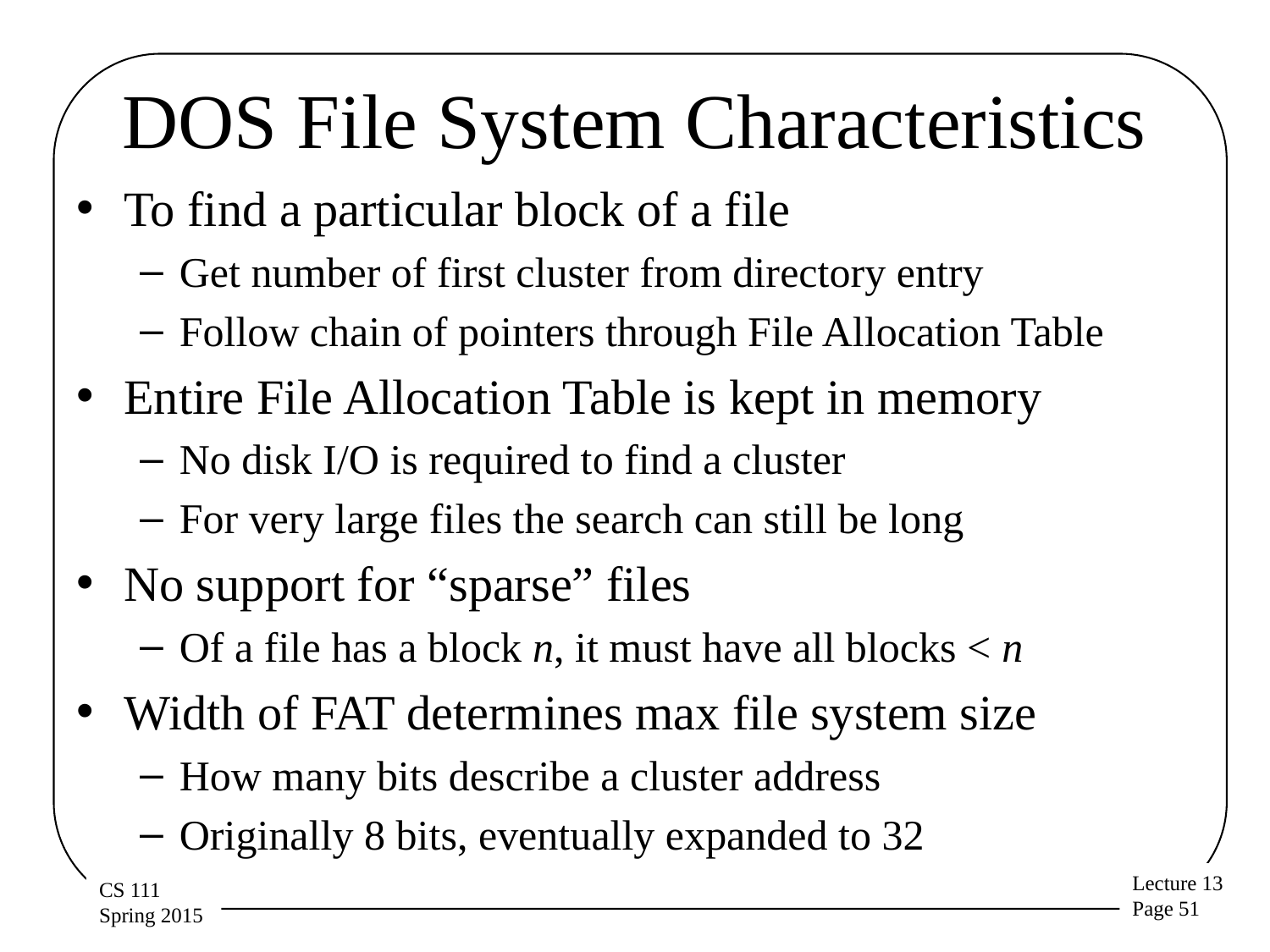

# DOS File System Characteristics
To find a particular block of a file
Get number of first cluster from directory entry
Follow chain of pointers through File Allocation Table
Entire File Allocation Table is kept in memory
No disk I/O is required to find a cluster
For very large files the search can still be long
No support for “sparse” files
Of a file has a block n, it must have all blocks < n
Width of FAT determines max file system size
How many bits describe a cluster address
Originally 8 bits, eventually expanded to 32